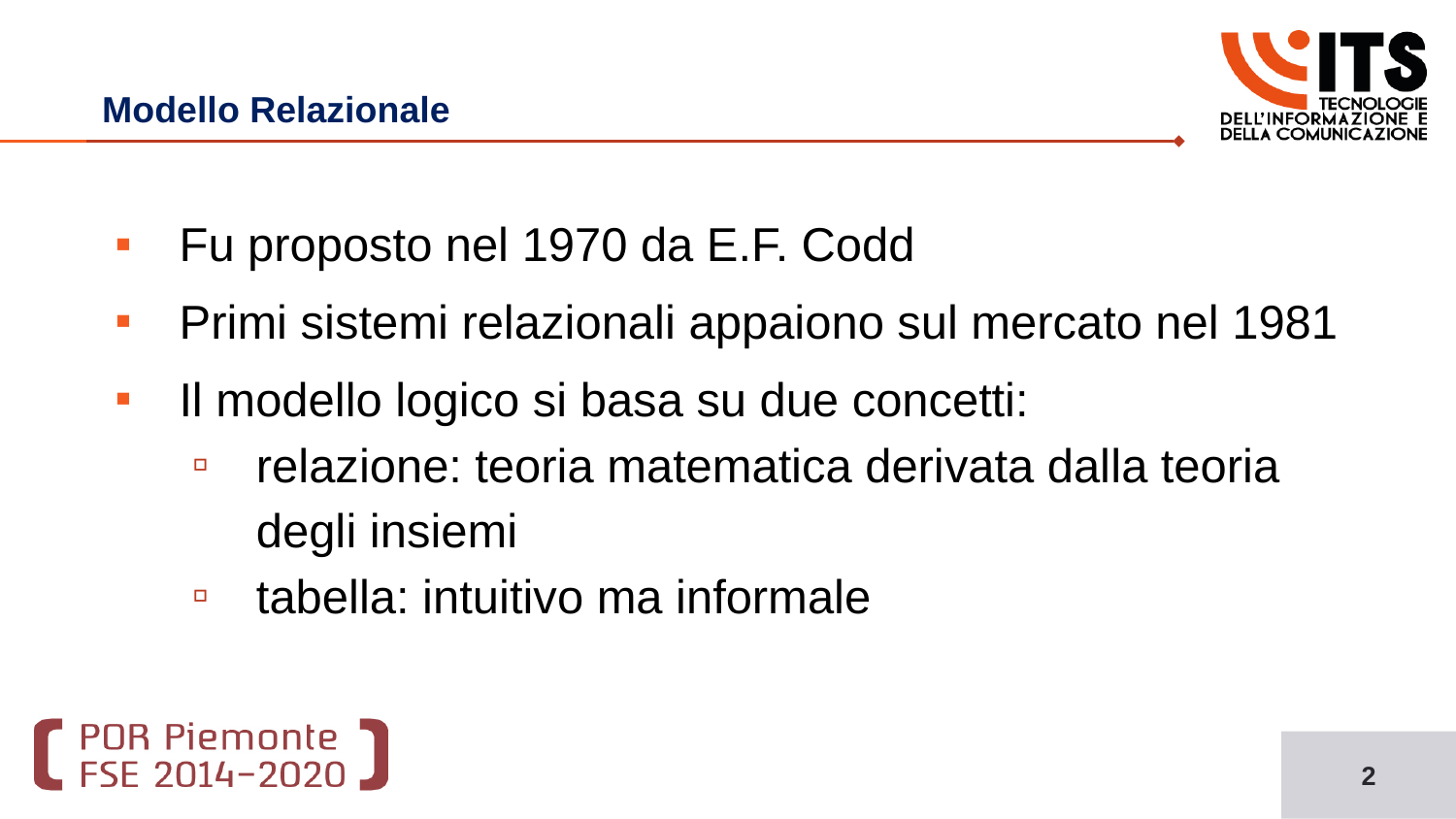

Basi di Dati
# Modello Relazionale
Fu proposto nel 1970 da E.F. Codd
Primi sistemi relazionali appaiono sul mercato nel 1981
Il modello logico si basa su due concetti:
relazione: teoria matematica derivata dalla teoria degli insiemi
tabella: intuitivo ma informale

2